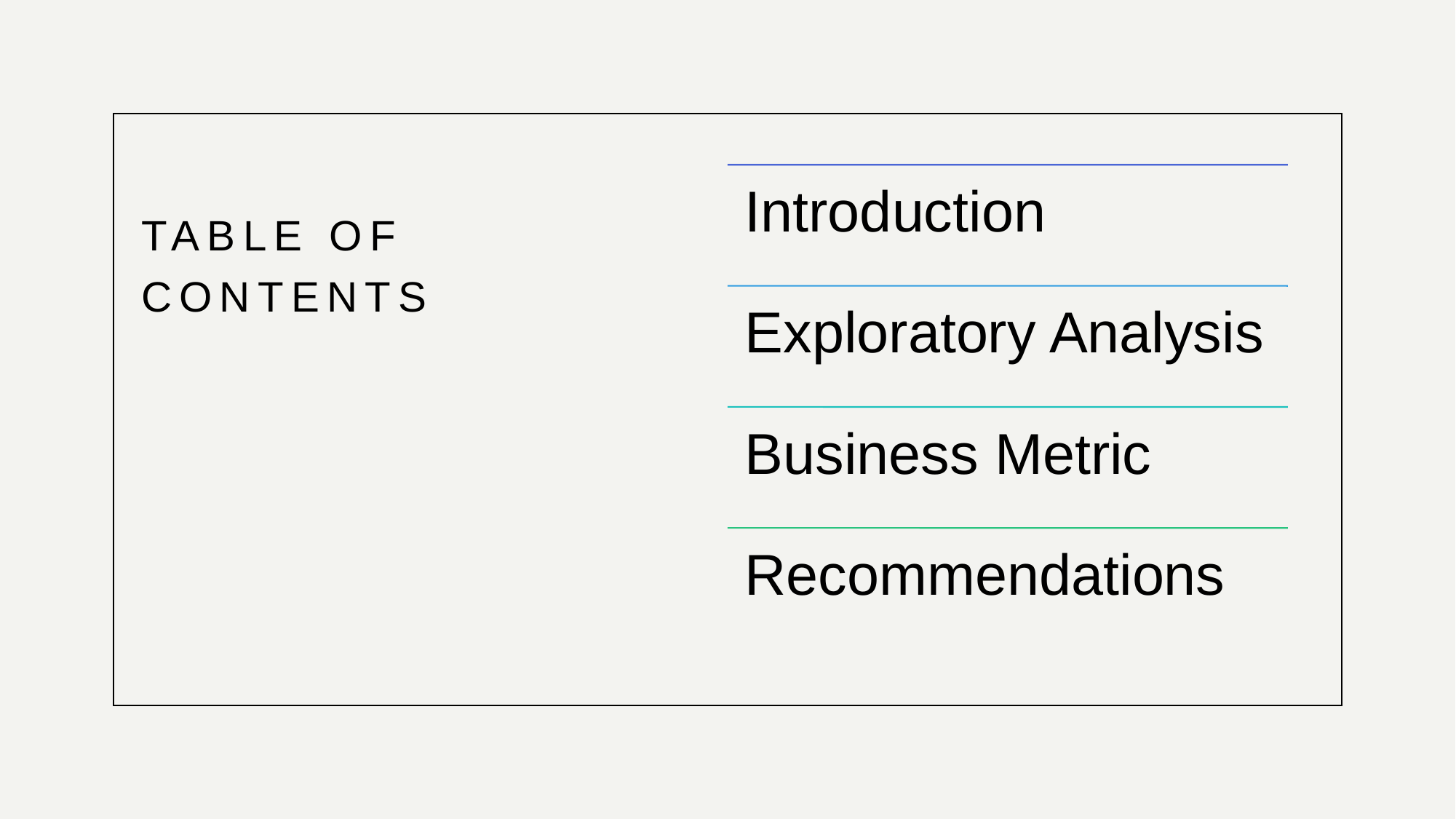

# Table of contents
Introduction
Exploratory Analysis
Business Metric
Recommendations